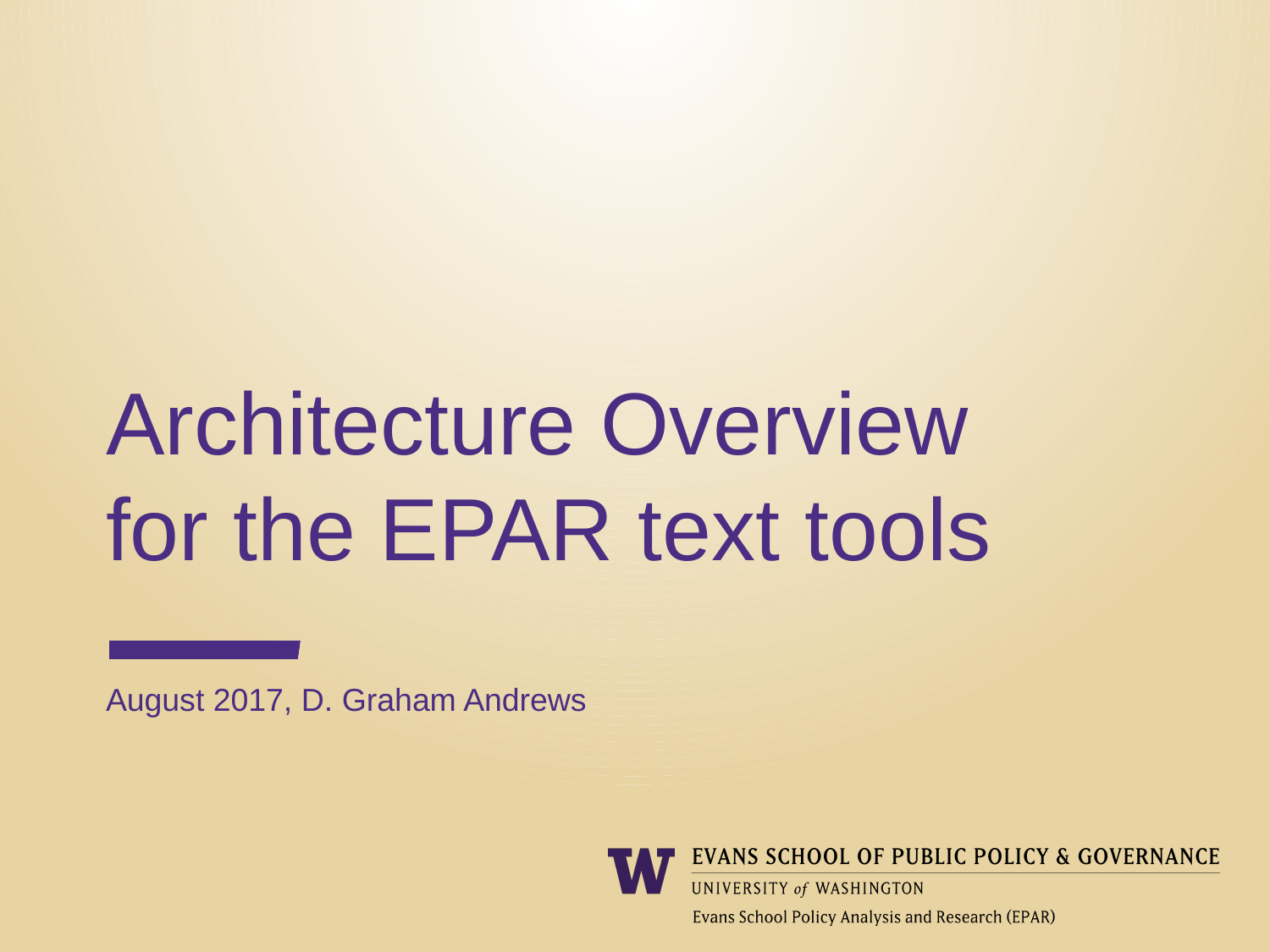

Architecture Overview for the EPAR text tools

August 2017, D. Graham Andrews